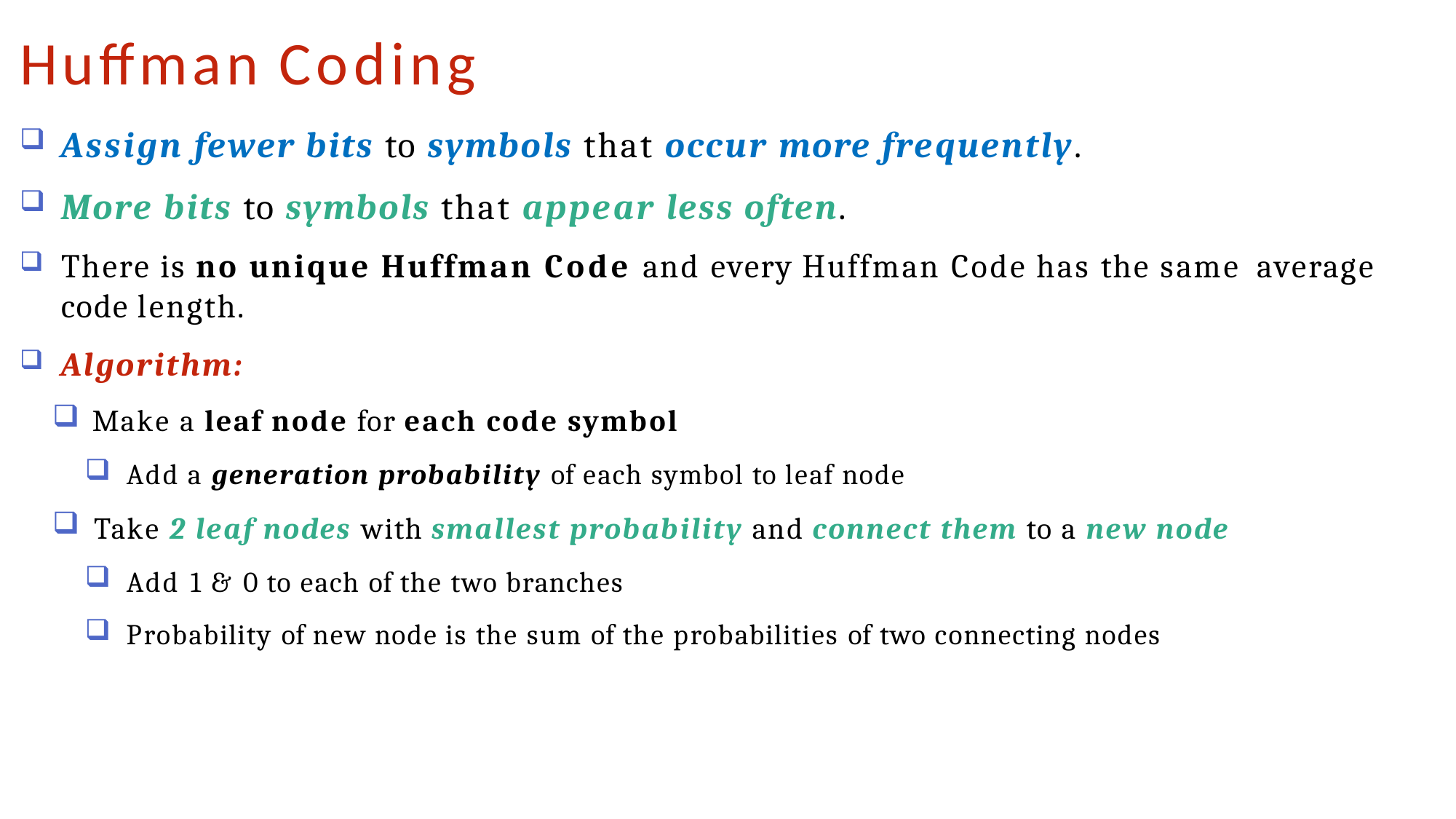

# Huffman Coding
Assign fewer bits to symbols that occur more frequently.
More bits to symbols that appear less often.
There is no unique Huffman Code and every Huffman Code has the same  average code length.
Algorithm:
Make a leaf node for each code symbol
Add a generation probability of each symbol to leaf node
Take 2 leaf nodes with smallest probability and connect them to a new node
Add 1 & 0 to each of the two branches
Probability of new node is the sum of the probabilities of two connecting nodes
51